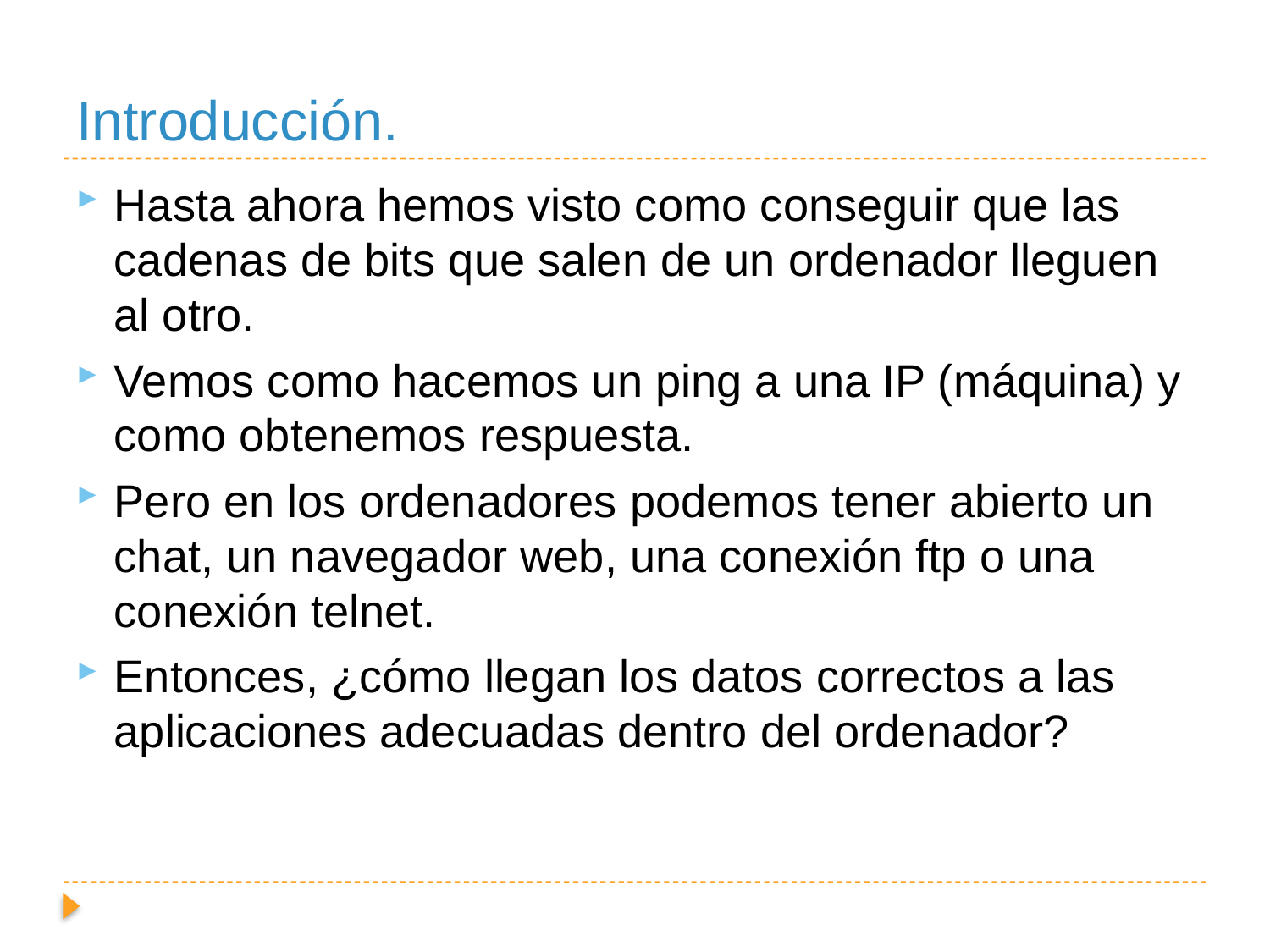

# Introducción.
Hasta ahora hemos visto como conseguir que las cadenas de bits que salen de un ordenador lleguen al otro.
Vemos como hacemos un ping a una IP (máquina) y como obtenemos respuesta.
Pero en los ordenadores podemos tener abierto un chat, un navegador web, una conexión ftp o una conexión telnet.
Entonces, ¿cómo llegan los datos correctos a las aplicaciones adecuadas dentro del ordenador?